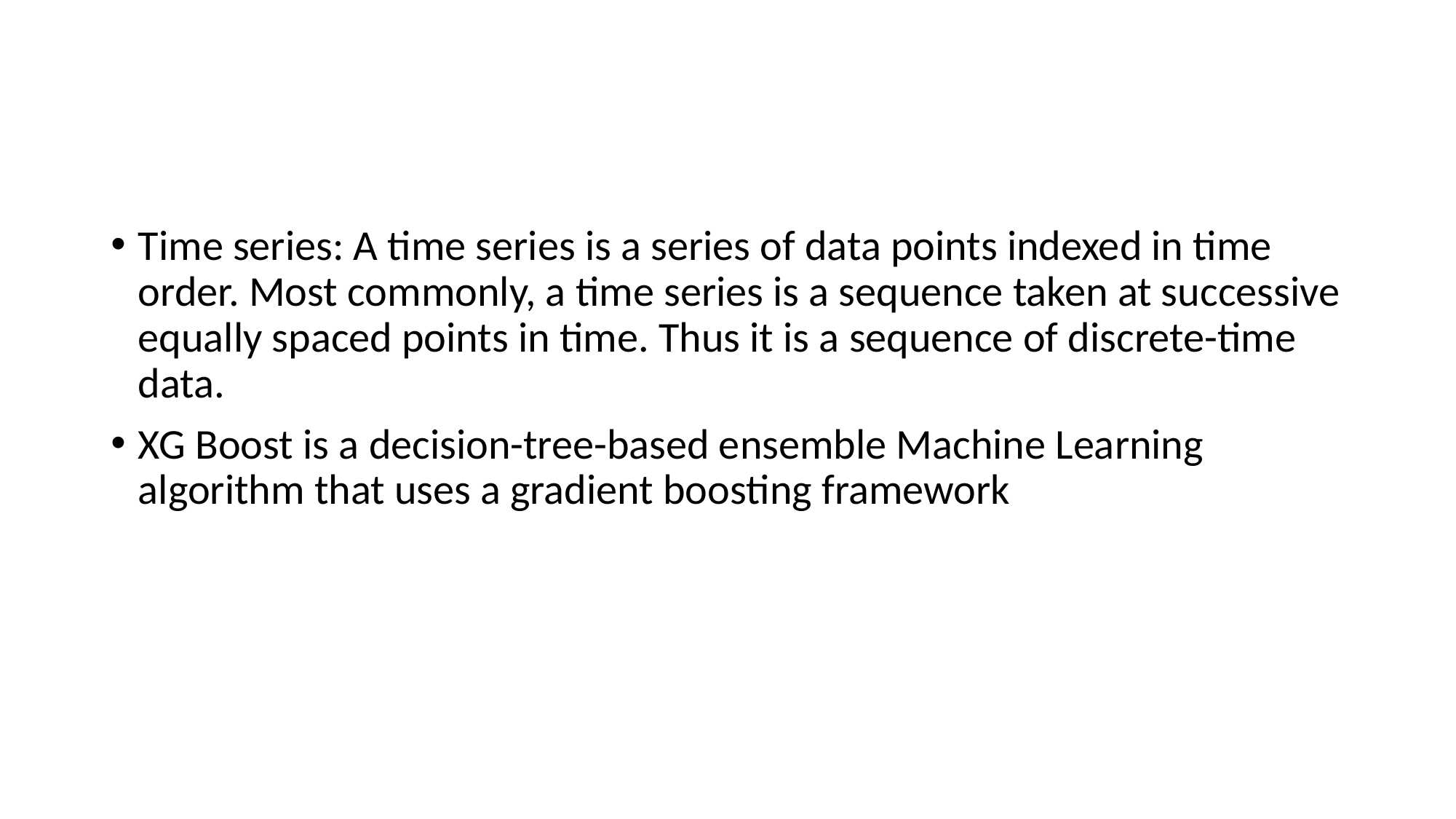

Time series: A time series is a series of data points indexed in time order. Most commonly, a time series is a sequence taken at successive equally spaced points in time. Thus it is a sequence of discrete-time data.
XG Boost is a decision-tree-based ensemble Machine Learning algorithm that uses a gradient boosting framework